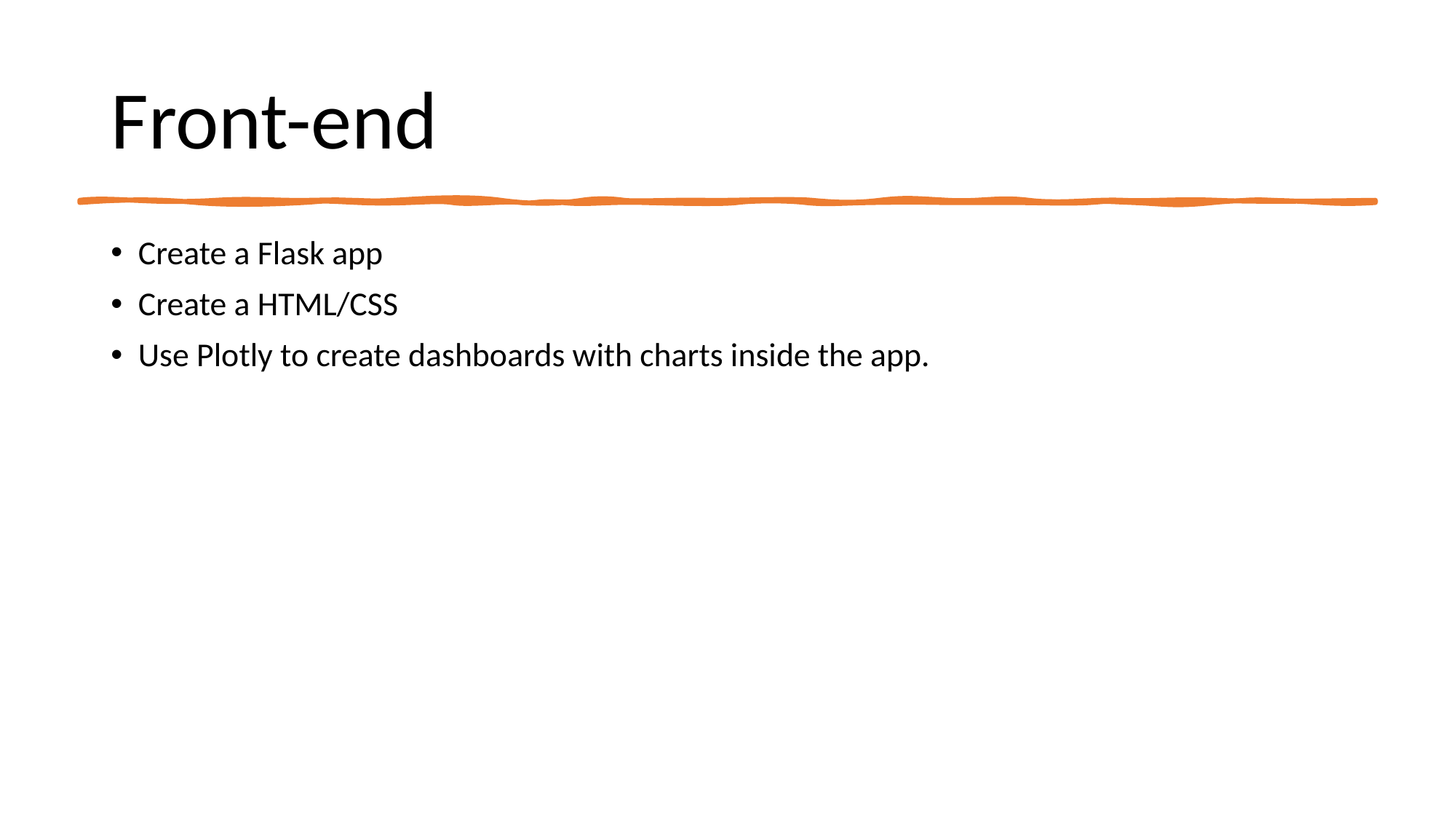

# Front-end

Create a Flask app
Create a HTML/CSS
Use Plotly to create dashboards with charts inside the app.